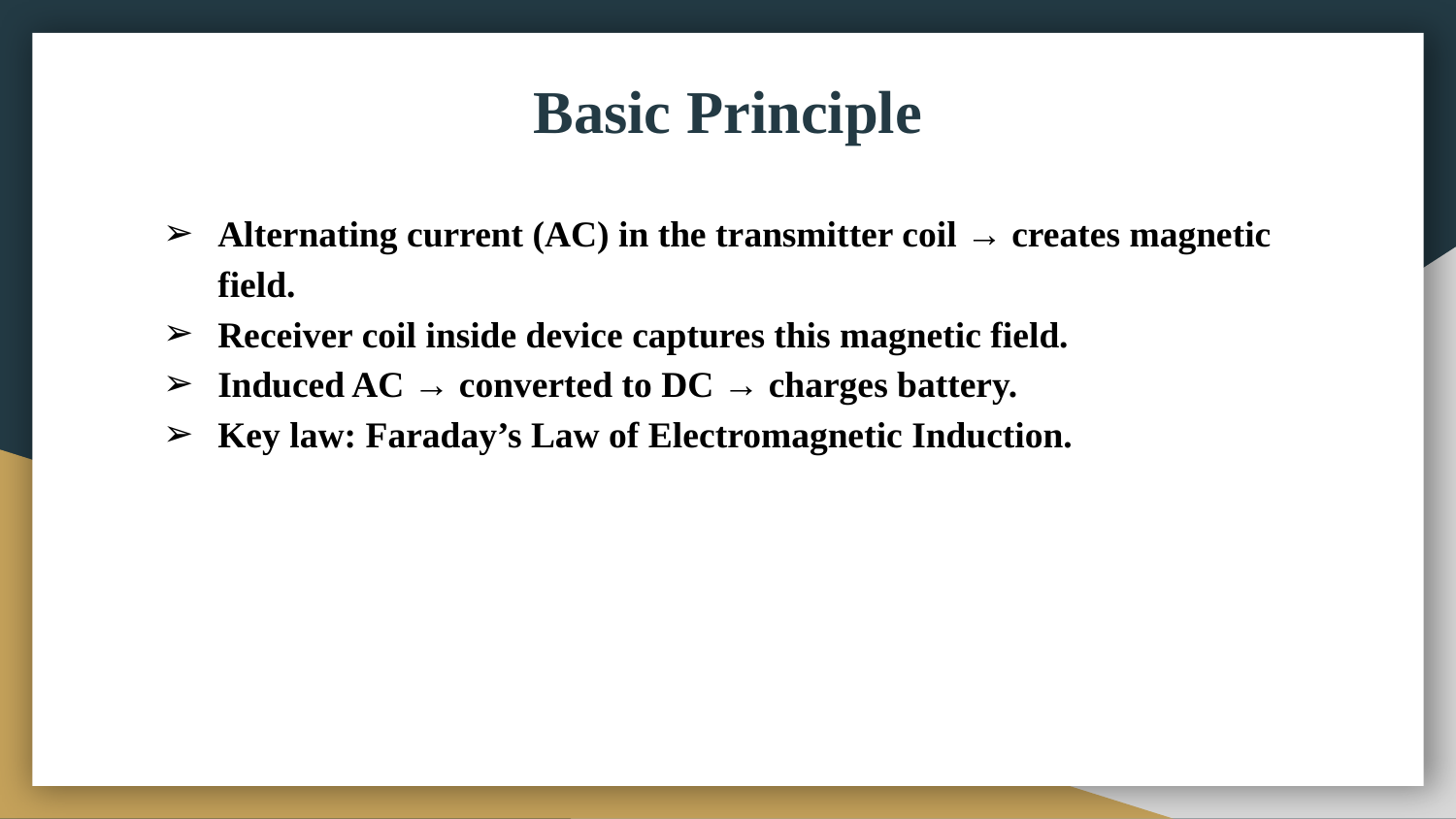

# Basic Principle
Alternating current (AC) in the transmitter coil → creates magnetic field.
Receiver coil inside device captures this magnetic field.
Induced AC → converted to DC → charges battery.
Key law: Faraday’s Law of Electromagnetic Induction.